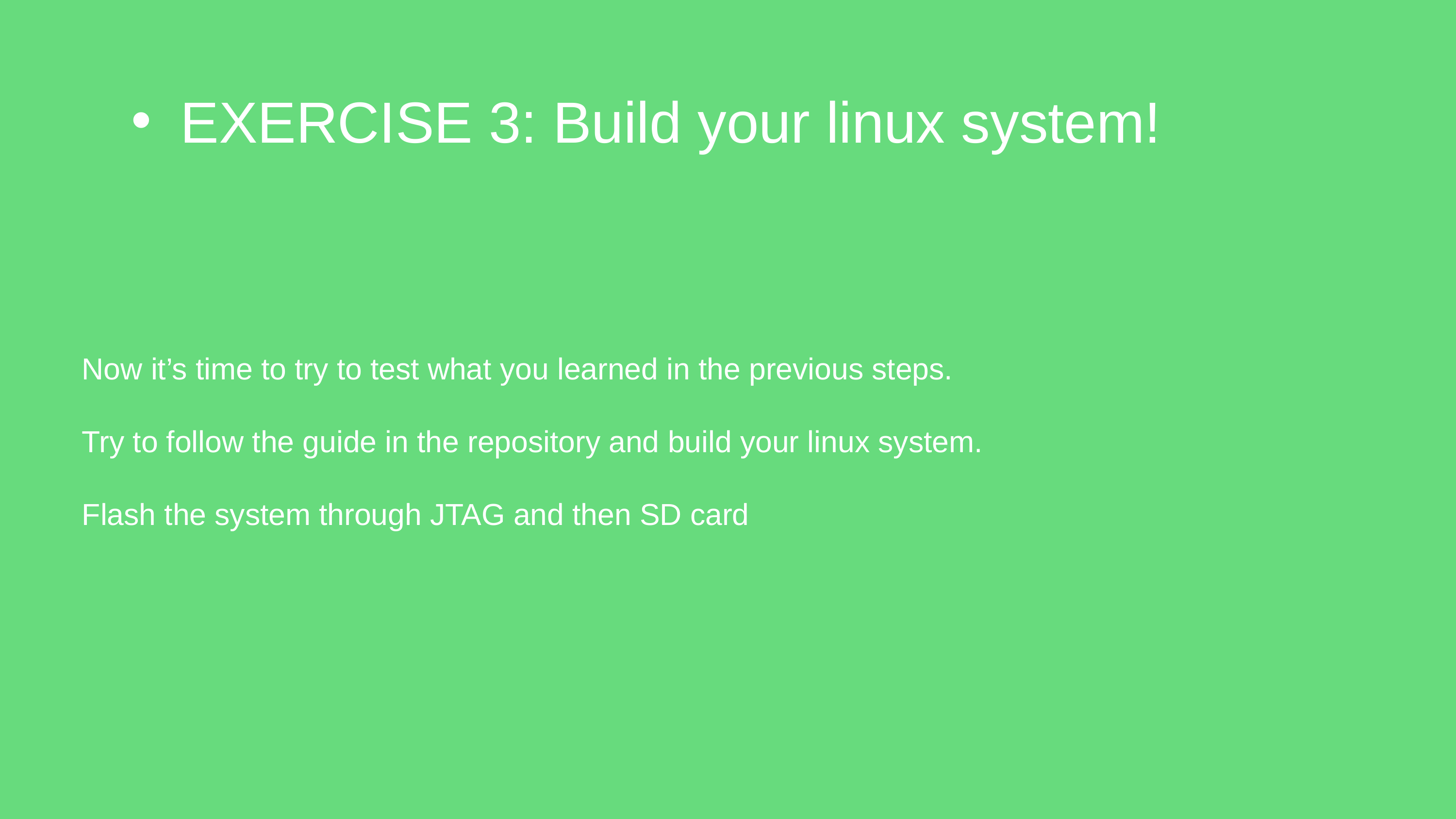

EXERCISE 3: Build your linux system!

Now it’s time to try to test what you learned in the previous steps.

Try to follow the guide in the repository and build your linux system.

Flash the system through JTAG and then SD card